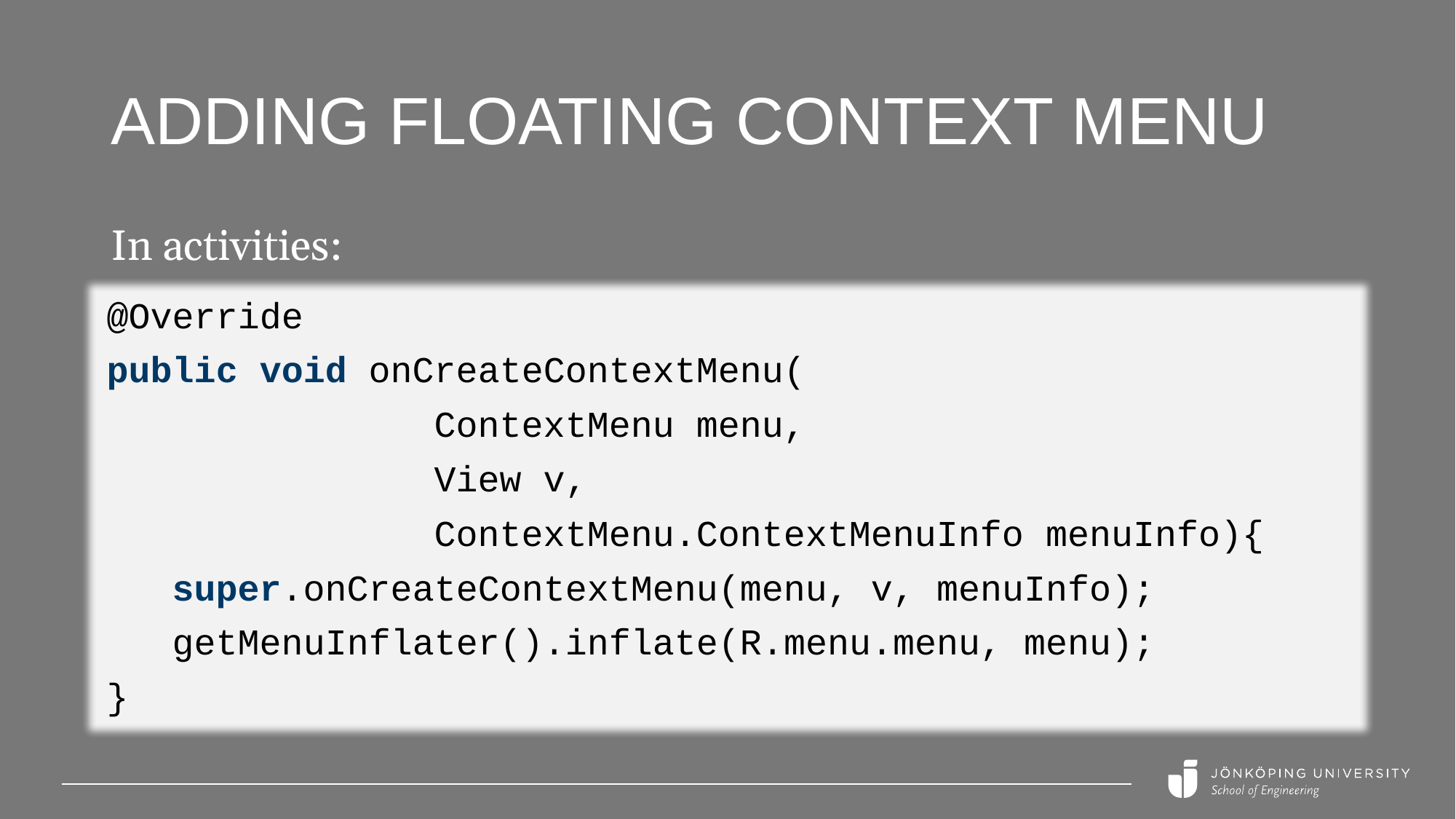

# Adding floating context menu
In activities:
@Override
public void onCreateContextMenu(
               ContextMenu menu,
               View v,
               ContextMenu.ContextMenuInfo menuInfo){
   super.onCreateContextMenu(menu, v, menuInfo);
   getMenuInflater().inflate(R.menu.menu, menu);
}